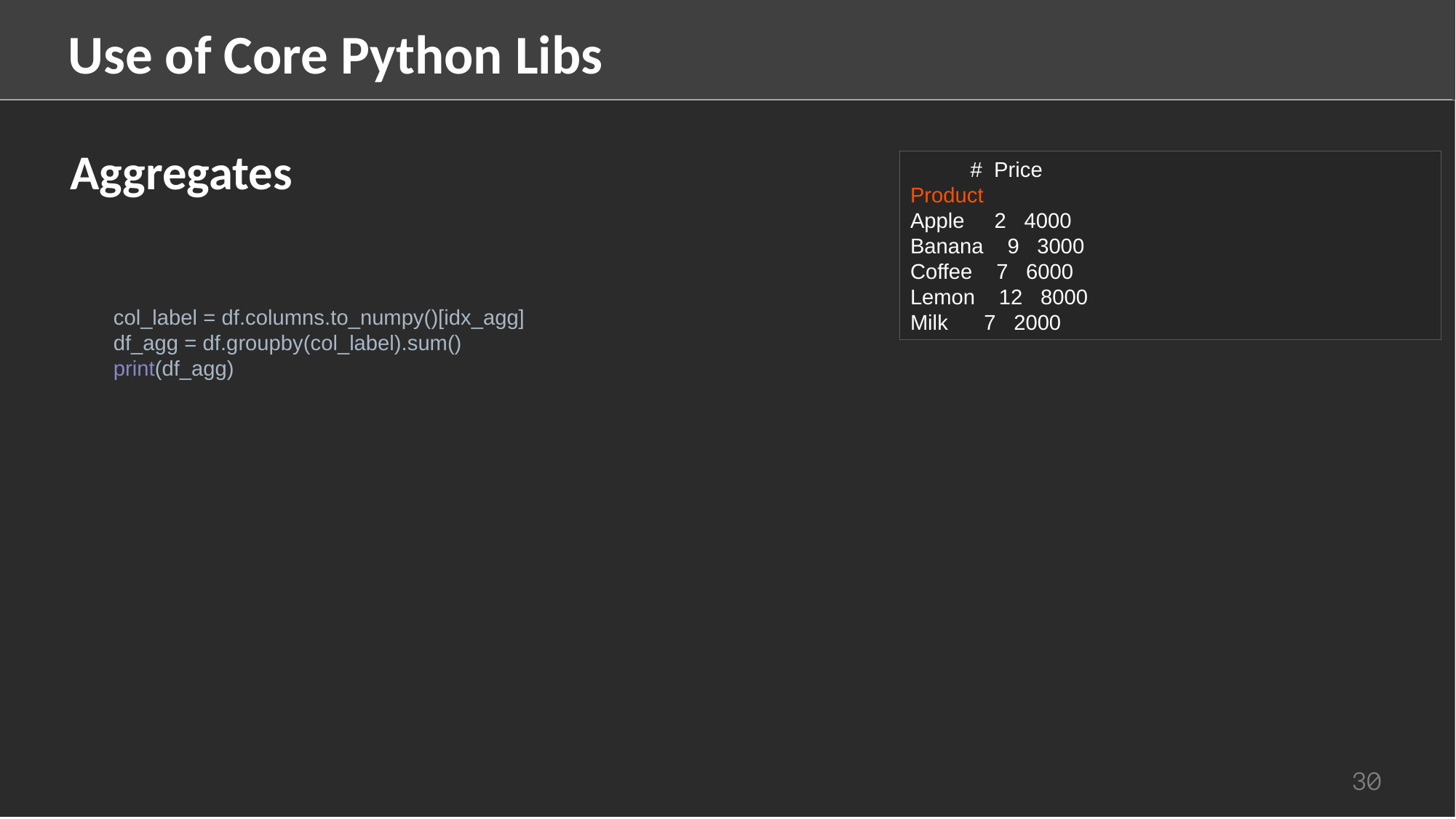

Use of Core Python Libs
Aggregates
          #  Price
Product
Apple     2   4000
Banana    9   3000
Coffee    7   6000
Lemon    12   8000
Milk      7   2000
col_label = df.columns.to_numpy()[idx_agg]
df_agg = df.groupby(col_label).sum()
print(df_agg)